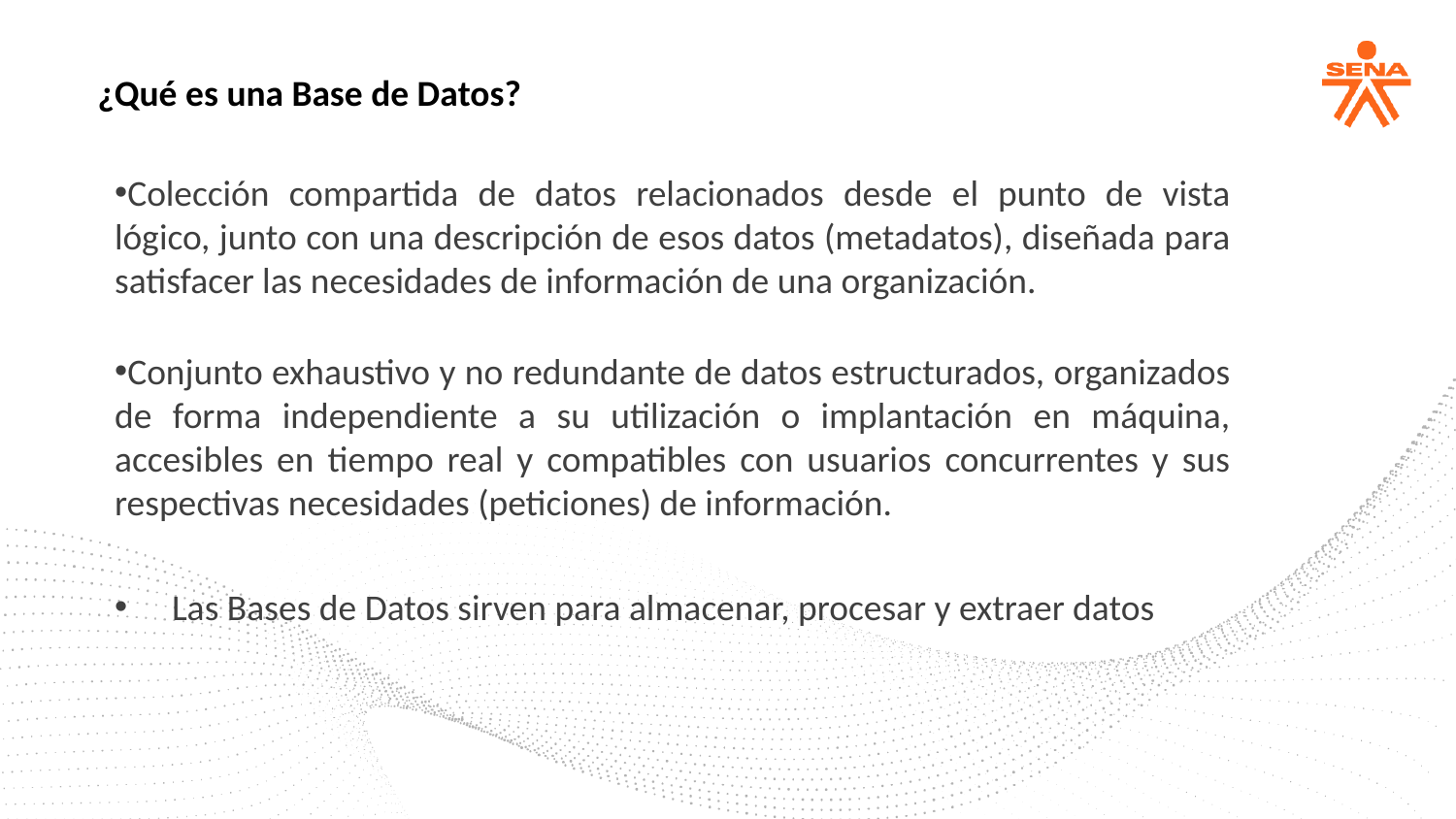

¿Qué es una Base de Datos?
Colección compartida de datos relacionados desde el punto de vista lógico, junto con una descripción de esos datos (metadatos), diseñada para satisfacer las necesidades de información de una organización.
Conjunto exhaustivo y no redundante de datos estructurados, organizados de forma independiente a su utilización o implantación en máquina, accesibles en tiempo real y compatibles con usuarios concurrentes y sus respectivas necesidades (peticiones) de información.
Las Bases de Datos sirven para almacenar, procesar y extraer datos